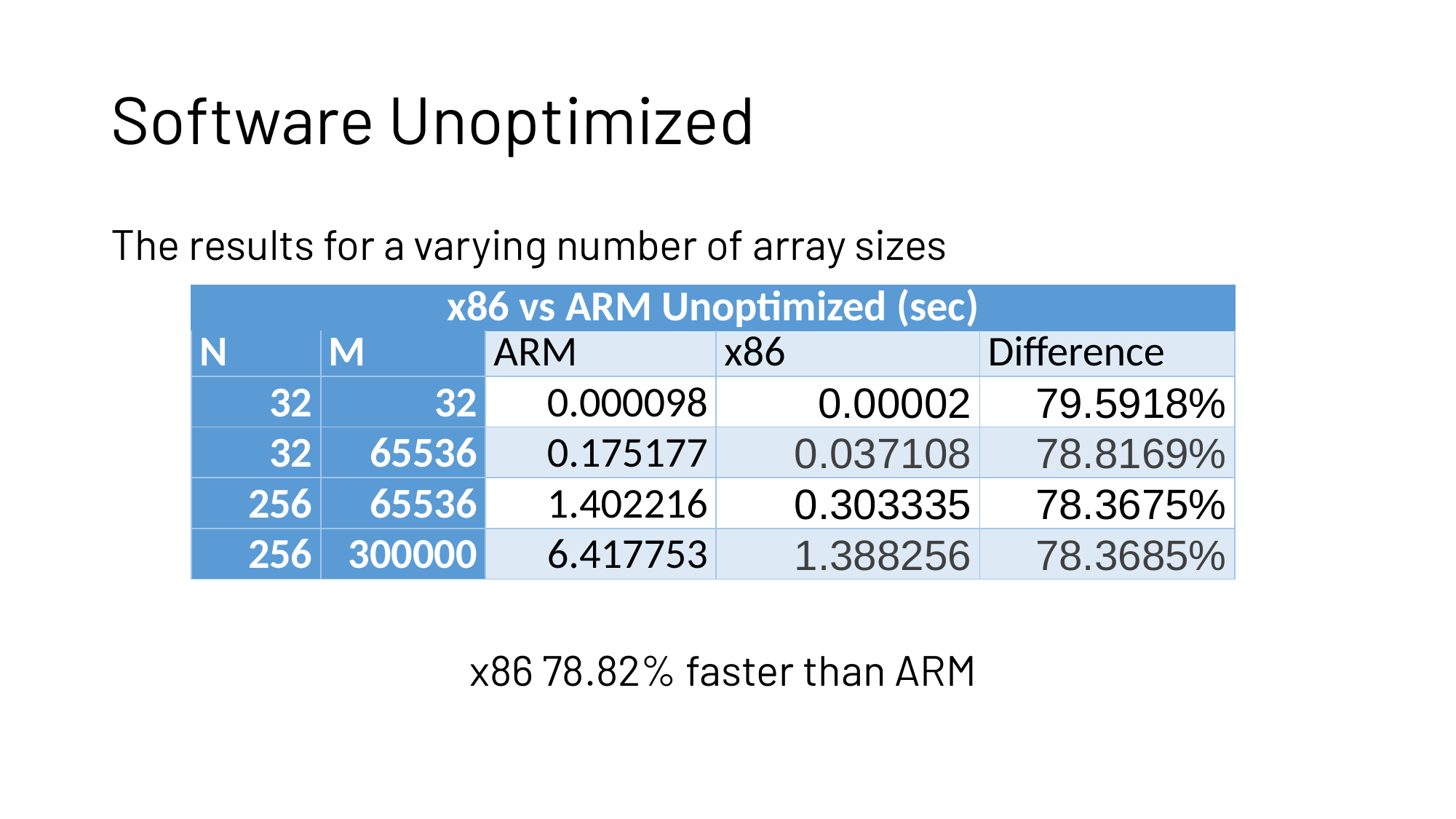

# Software Unoptimized
The results for a varying number of array sizes

x86 78.82% faster than ARM
| x86 vs ARM Unoptimized (sec) |  |  |  |  |
| --- | --- | --- | --- | --- |
| Ν | Μ | ARM | x86 | Difference |
| 32 | 32 | 0.000098 | 0.00002 | 79.5918% |
| 32 | 65536 | 0.175177 | 0.037108 | 78.8169% |
| 256 | 65536 | 1.402216 | 0.303335 | 78.3675% |
| 256 | 300000 | 6.417753 | 1.388256 | 78.3685% |